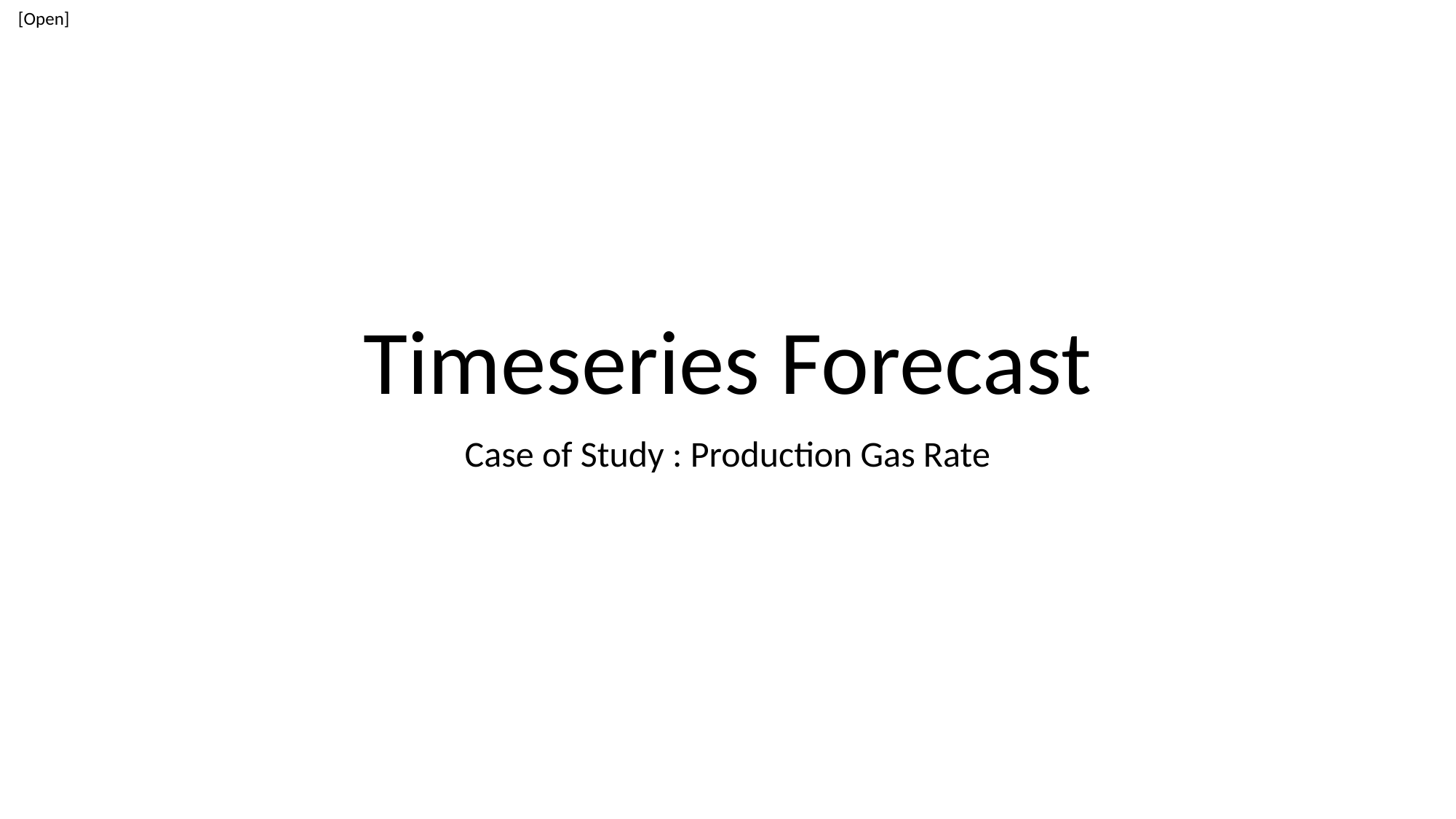

# Timeseries Forecast
Case of Study : Production Gas Rate